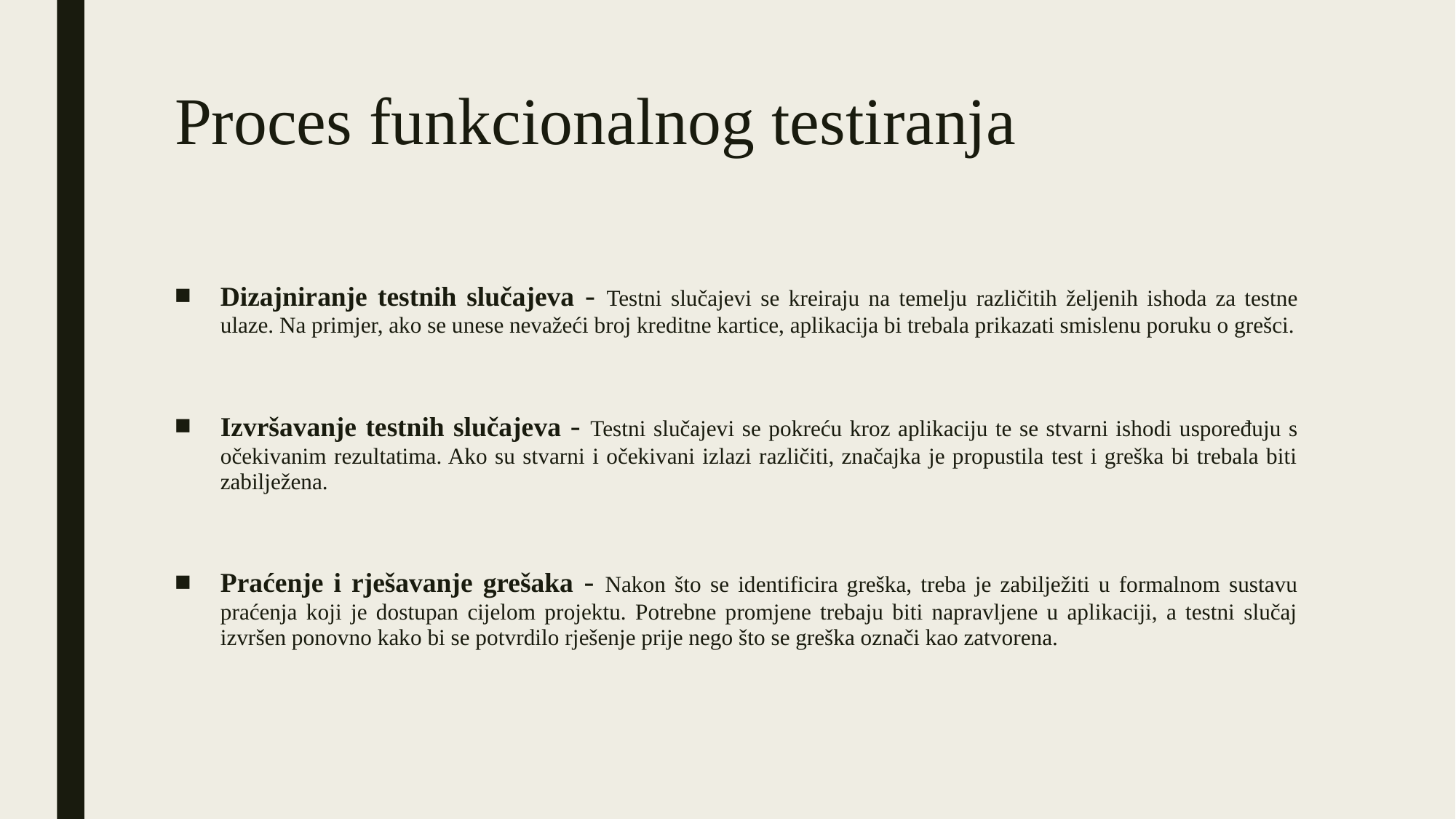

# Proces funkcionalnog testiranja
Dizajniranje testnih slučajeva - Testni slučajevi se kreiraju na temelju različitih željenih ishoda za testne ulaze. Na primjer, ako se unese nevažeći broj kreditne kartice, aplikacija bi trebala prikazati smislenu poruku o grešci.

Izvršavanje testnih slučajeva - Testni slučajevi se pokreću kroz aplikaciju te se stvarni ishodi uspoređuju s očekivanim rezultatima. Ako su stvarni i očekivani izlazi različiti, značajka je propustila test i greška bi trebala biti zabilježena.

Praćenje i rješavanje grešaka - Nakon što se identificira greška, treba je zabilježiti u formalnom sustavu praćenja koji je dostupan cijelom projektu. Potrebne promjene trebaju biti napravljene u aplikaciji, a testni slučaj izvršen ponovno kako bi se potvrdilo rješenje prije nego što se greška označi kao zatvorena.